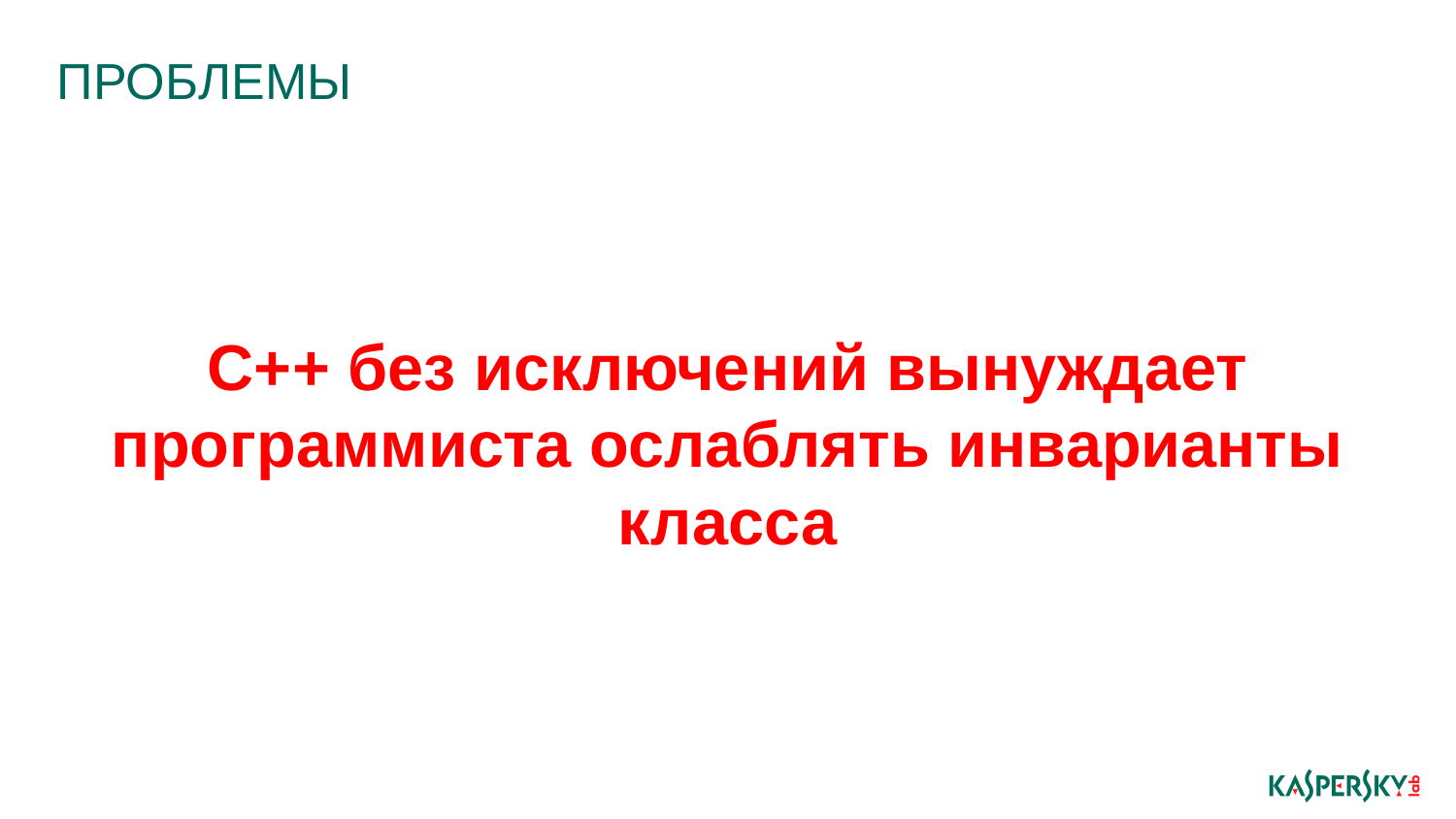

# проблемы

С++ без исключений вынуждает программиста ослаблять инварианты класса